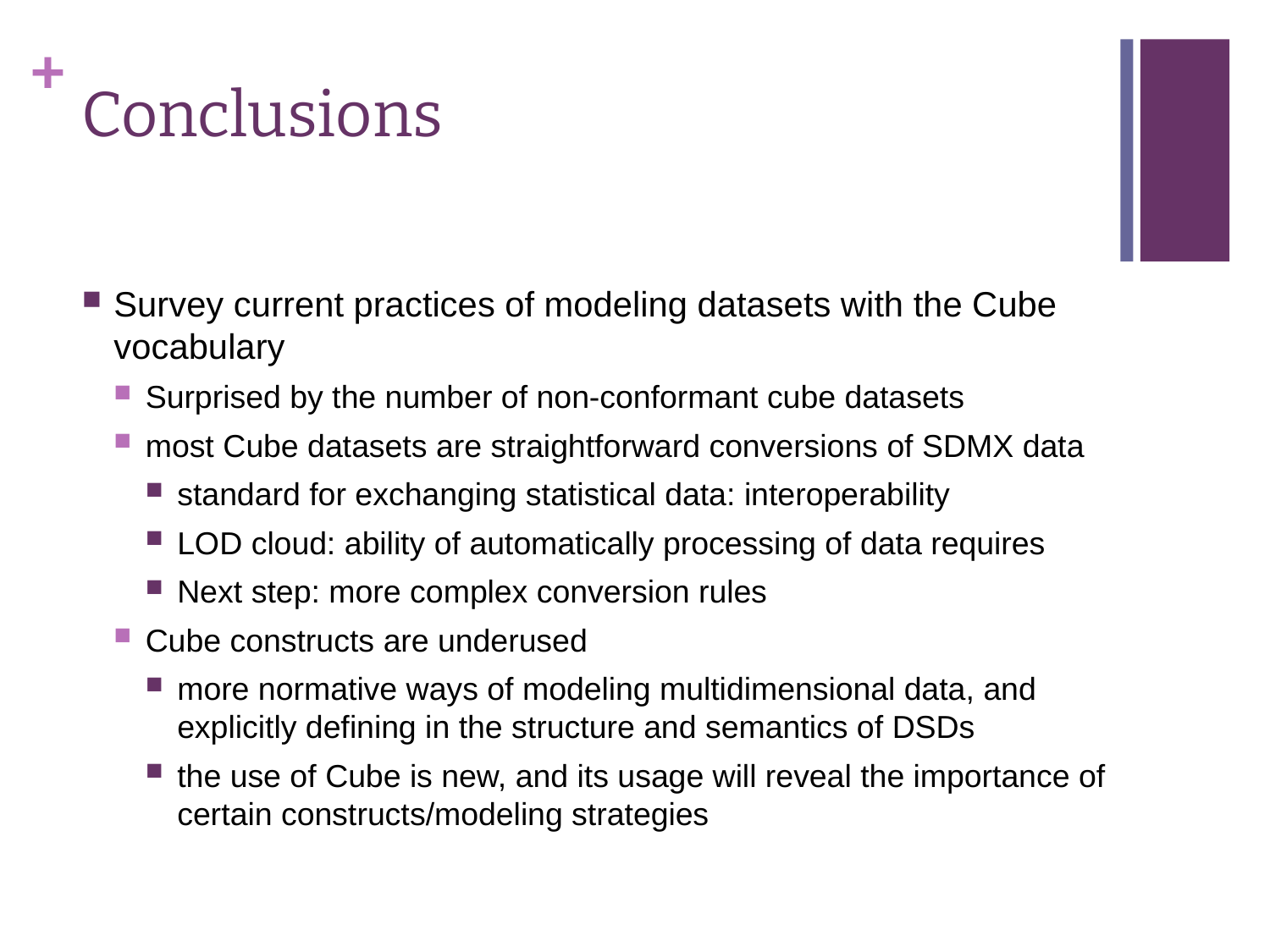

# Conclusions
Survey current practices of modeling datasets with the Cube vocabulary
Surprised by the number of non-conformant cube datasets
most Cube datasets are straightforward conversions of SDMX data
standard for exchanging statistical data: interoperability
LOD cloud: ability of automatically processing of data requires
Next step: more complex conversion rules
Cube constructs are underused
more normative ways of modeling multidimensional data, and explicitly defining in the structure and semantics of DSDs
the use of Cube is new, and its usage will reveal the importance of certain constructs/modeling strategies